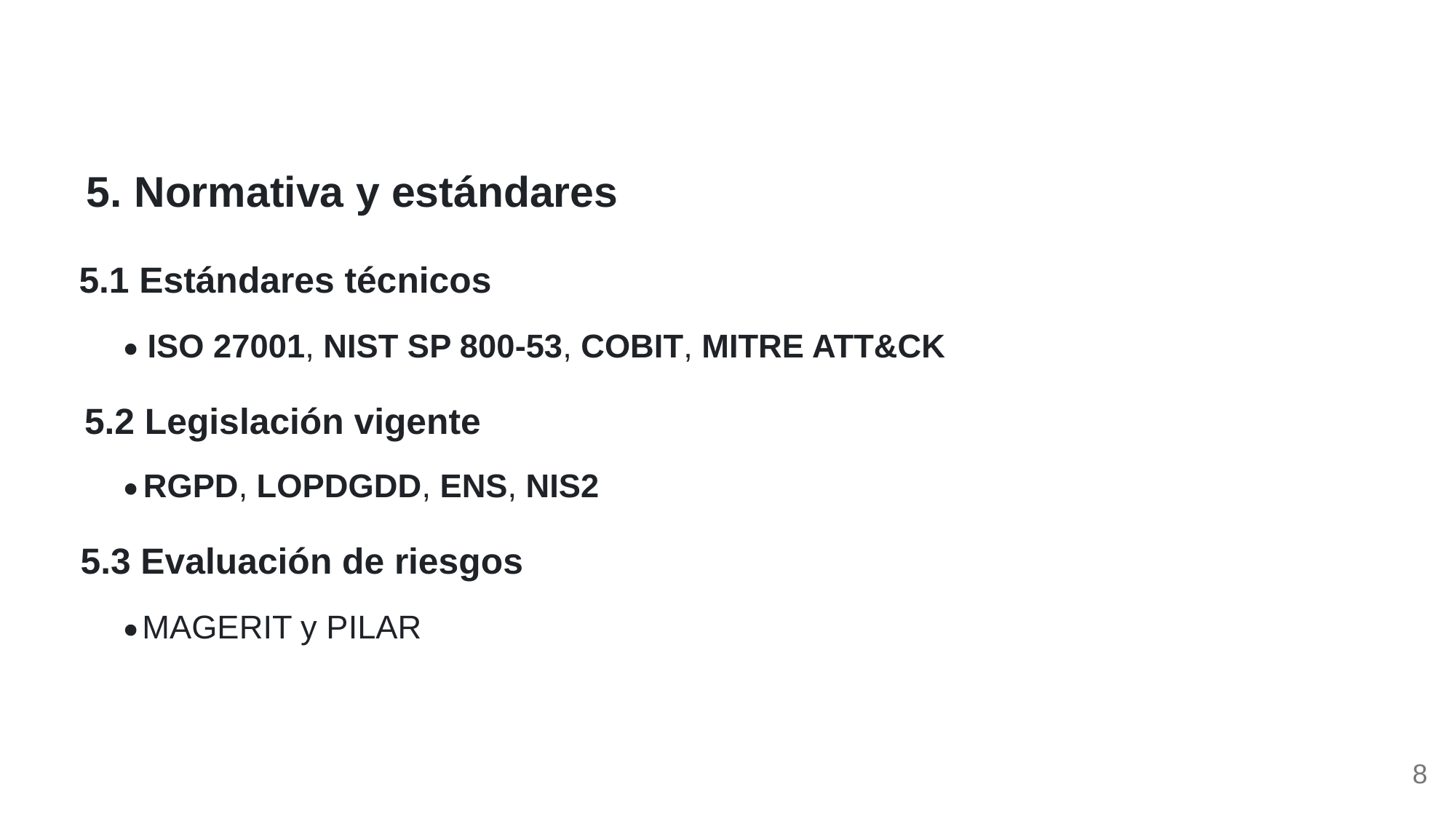

5. Normativa y estándares
5.1 Estándares técnicos
ISO 27001, NIST SP 800-53, COBIT, MITRE ATT&CK

5.2 Legislación vigente
RGPD, LOPDGDD, ENS, NIS2

5.3 Evaluación de riesgos
MAGERIT y PILAR

8